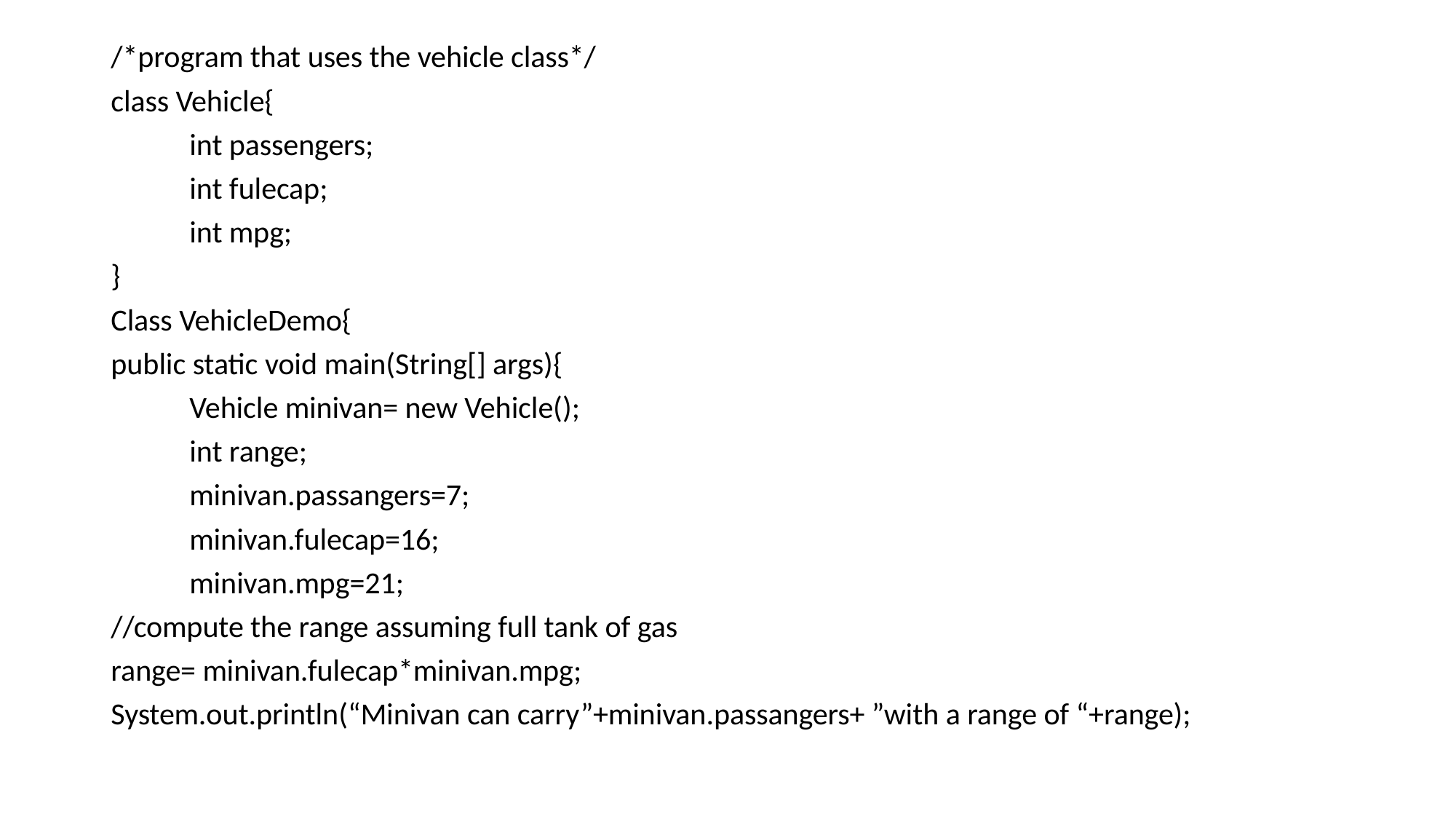

/*program that uses the vehicle class*/
class Vehicle{
	int passengers;
	int fulecap;
	int mpg;
}
Class VehicleDemo{
public static void main(String[] args){
	Vehicle minivan= new Vehicle();
	int range;
	minivan.passangers=7;
	minivan.fulecap=16;
	minivan.mpg=21;
//compute the range assuming full tank of gas
range= minivan.fulecap*minivan.mpg;
System.out.println(“Minivan can carry”+minivan.passangers+ ”with a range of “+range);